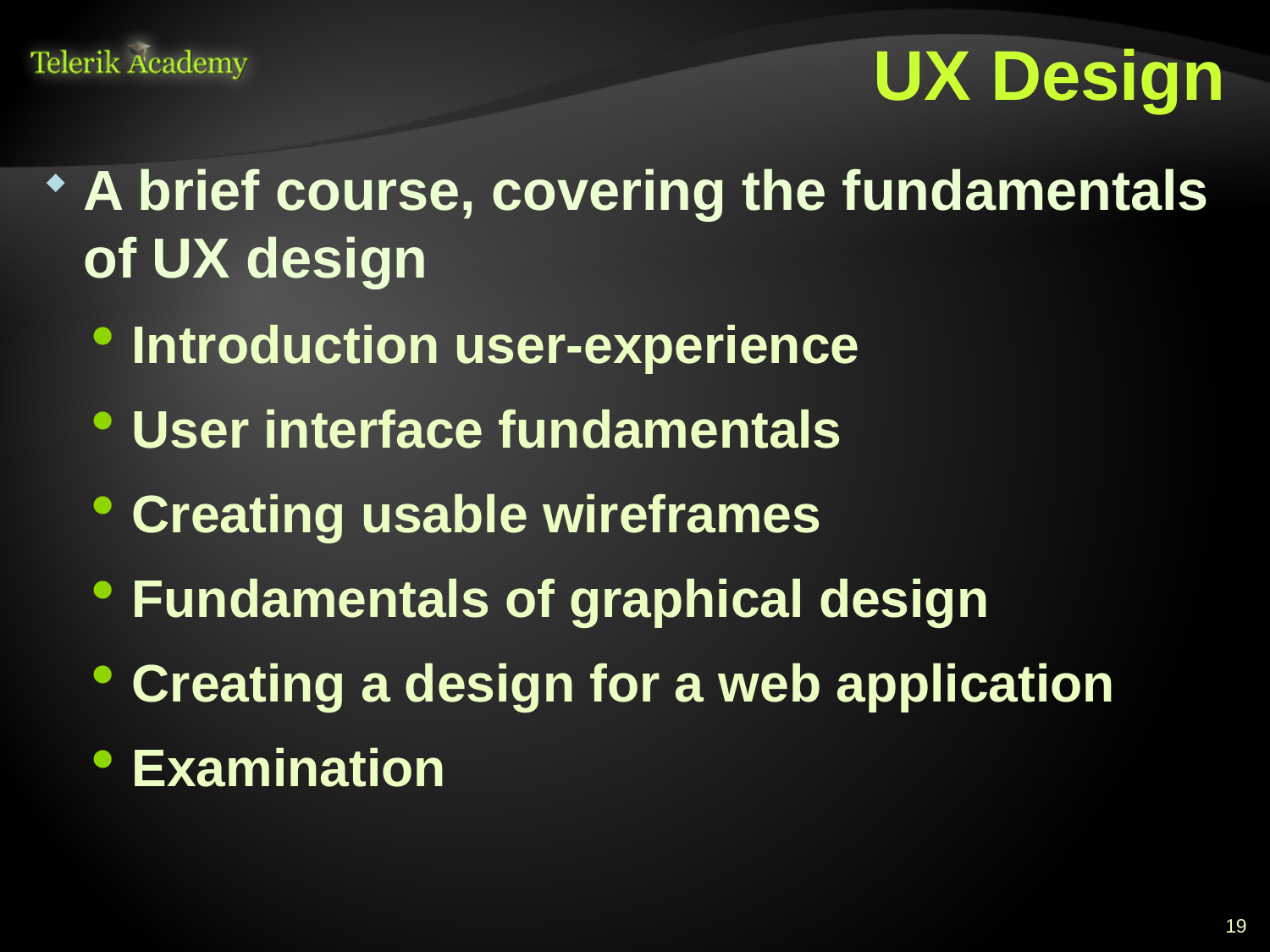

# UX Design
A brief course, covering the fundamentals of UX design
Introduction user-experience
User interface fundamentals
Creating usable wireframes
Fundamentals of graphical design
Creating a design for a web application
Examination

19